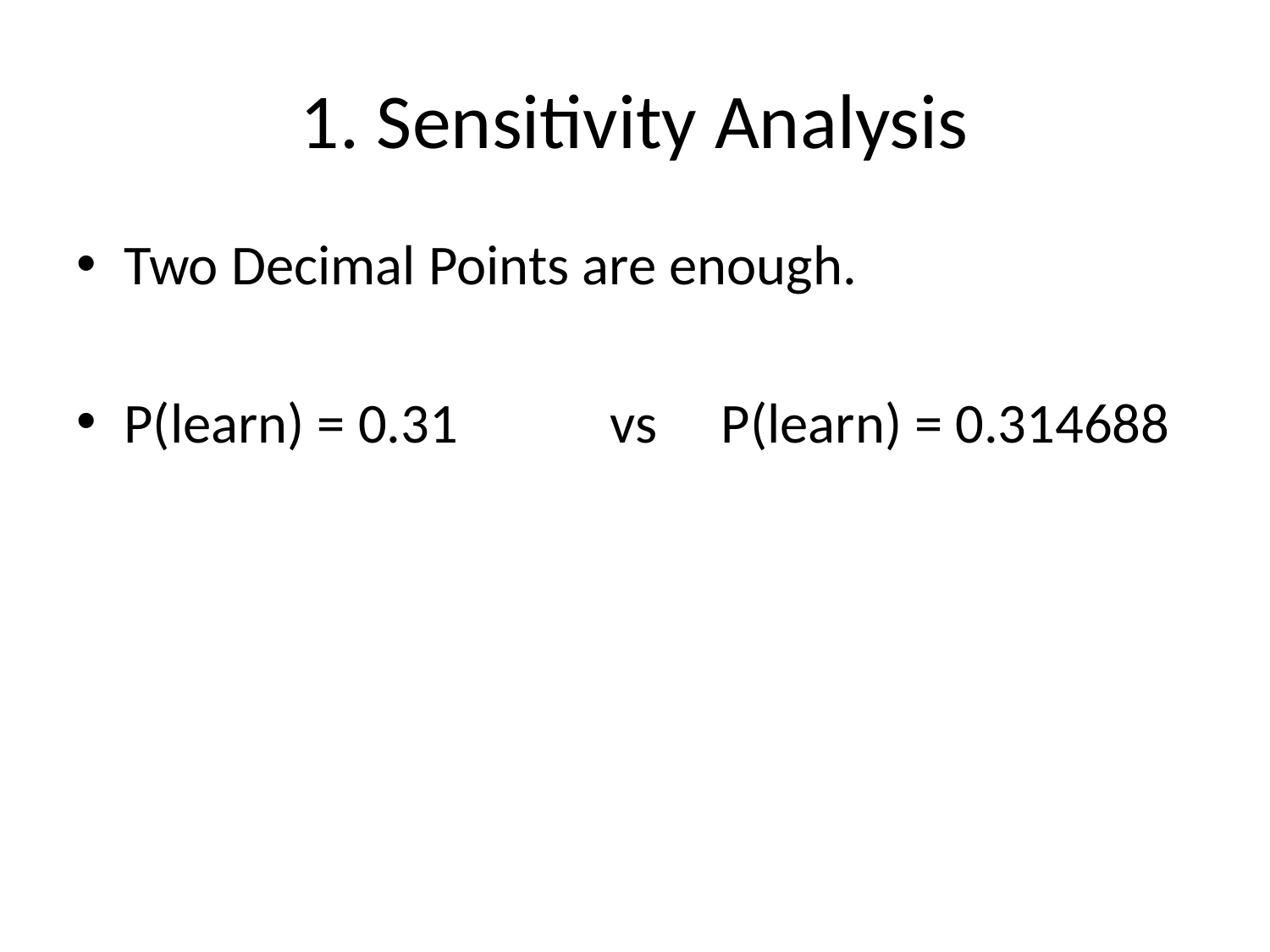

# 1. Sensitivity Analysis
Two Decimal Points are enough.

P(learn) = 0.31            vs     P(learn) = 0.314688